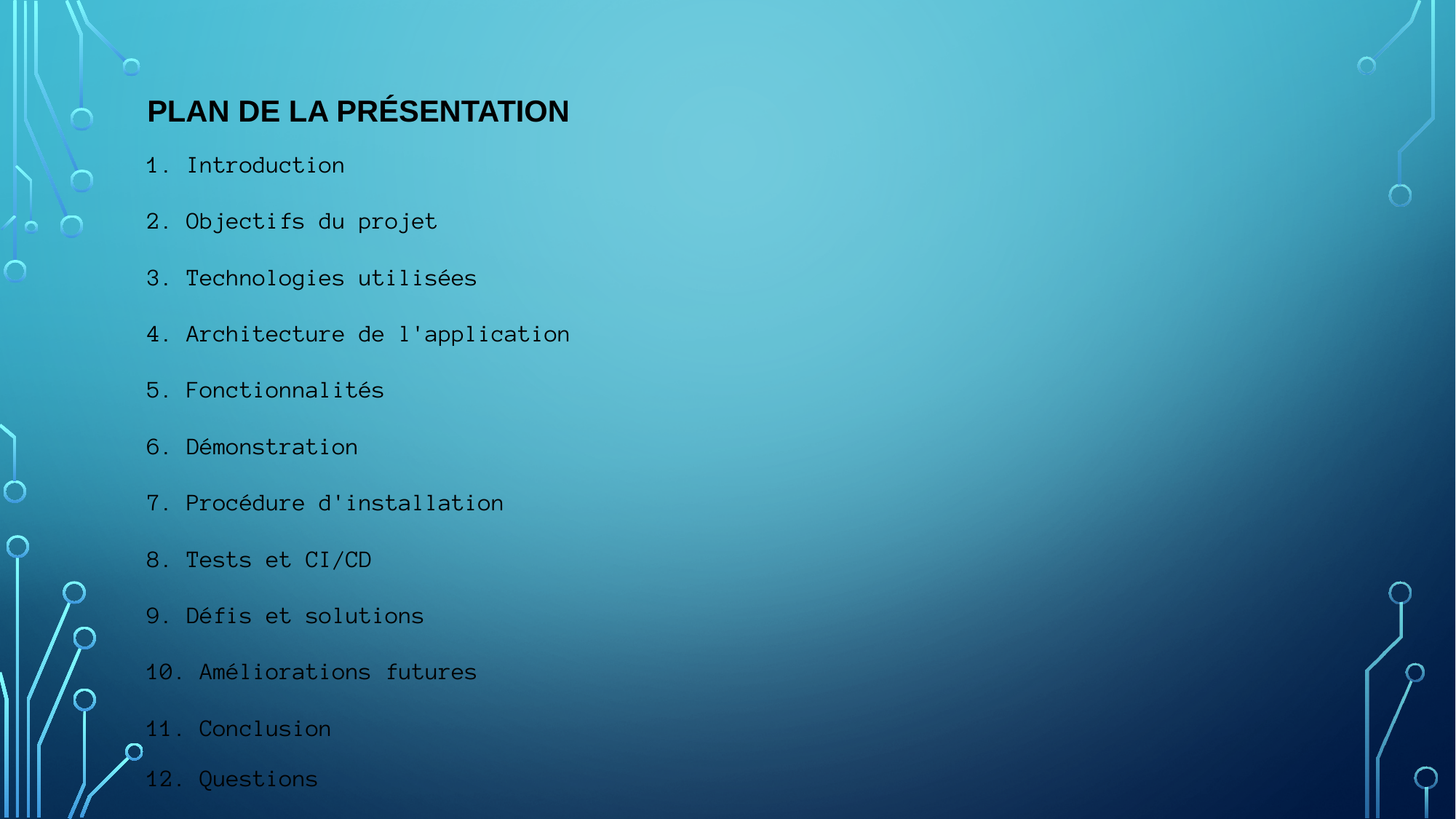

# Plan de la Présentation
1. Introduction
2. Objectifs du projet
3. Technologies utilisées
4. Architecture de l'application
5. Fonctionnalités
6. Démonstration
7. Procédure d'installation
8. Tests et CI/CD
9. Défis et solutions
10. Améliorations futures
11. Conclusion
12. Questions